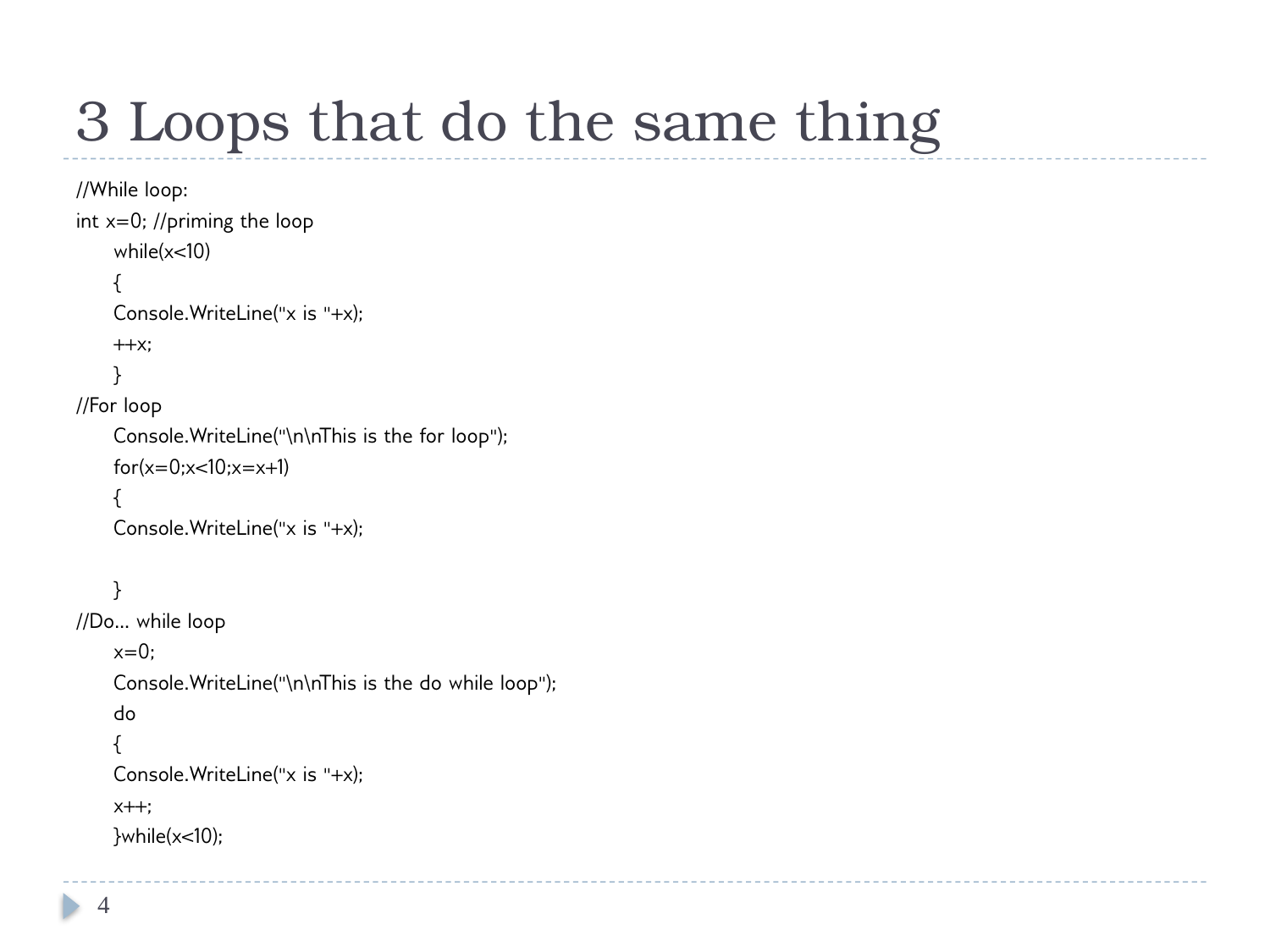

# 3 Loops that do the same thing
//While loop:
int x=0; //priming the loop
	while(x<10)
	{
		Console.WriteLine("x is "+x);
		++x;
	}
//For loop
	Console.WriteLine("\n\nThis is the for loop");
	for(x=0;x<10;x=x+1)
	{
		Console.WriteLine("x is "+x);

	}
//Do… while loop
	x=0;
	Console.WriteLine("\n\nThis is the do while loop");
	do
	{
		Console.WriteLine("x is "+x);
		x++;
	}while(x<10);

4